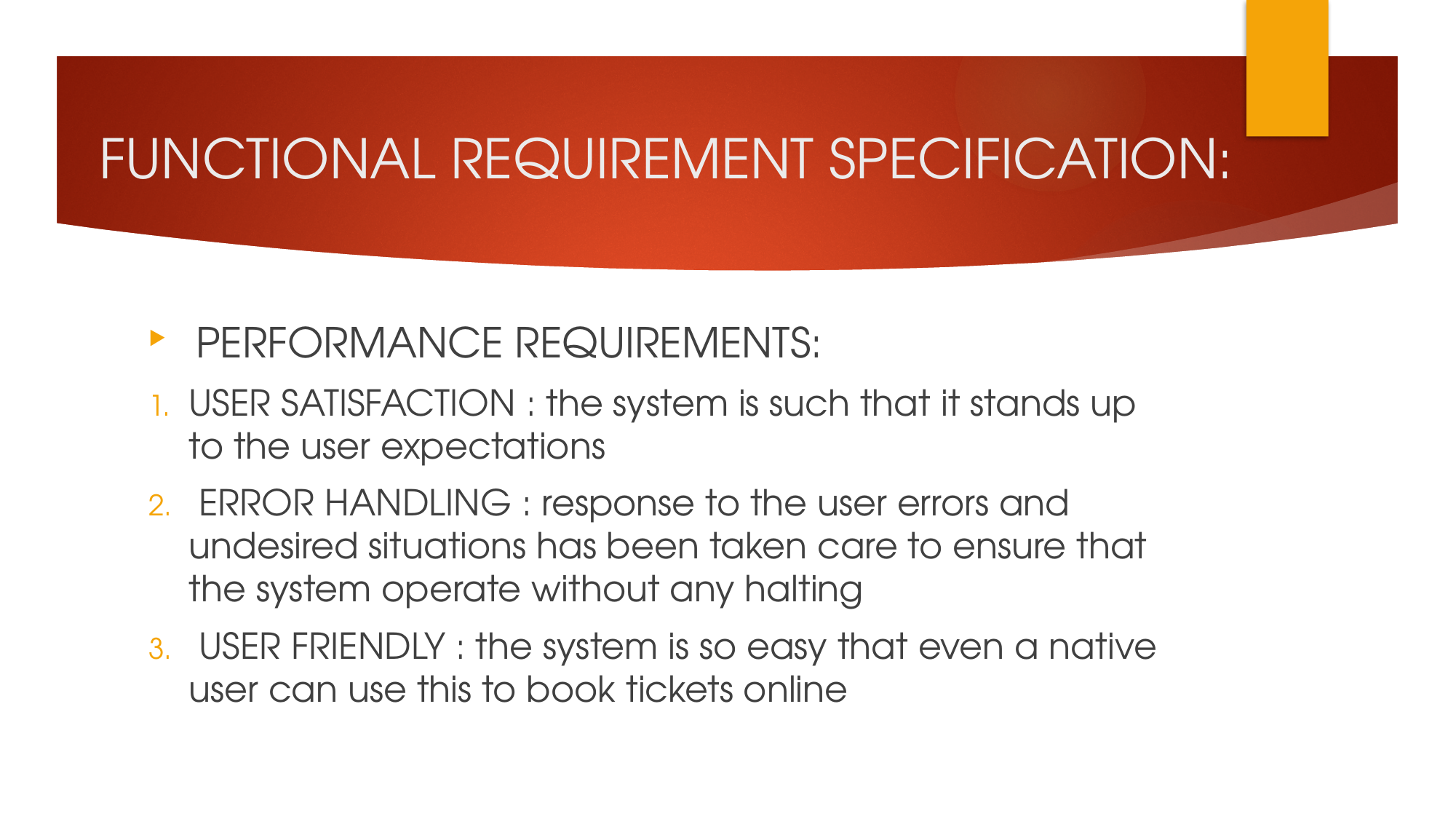

# FUNCTIONAL REQUIREMENT SPECIFICATION:
 PERFORMANCE REQUIREMENTS:
USER SATISFACTION : the system is such that it stands up to the user expectations
 ERROR HANDLING : response to the user errors and undesired situations has been taken care to ensure that the system operate without any halting
 USER FRIENDLY : the system is so easy that even a native user can use this to book tickets online